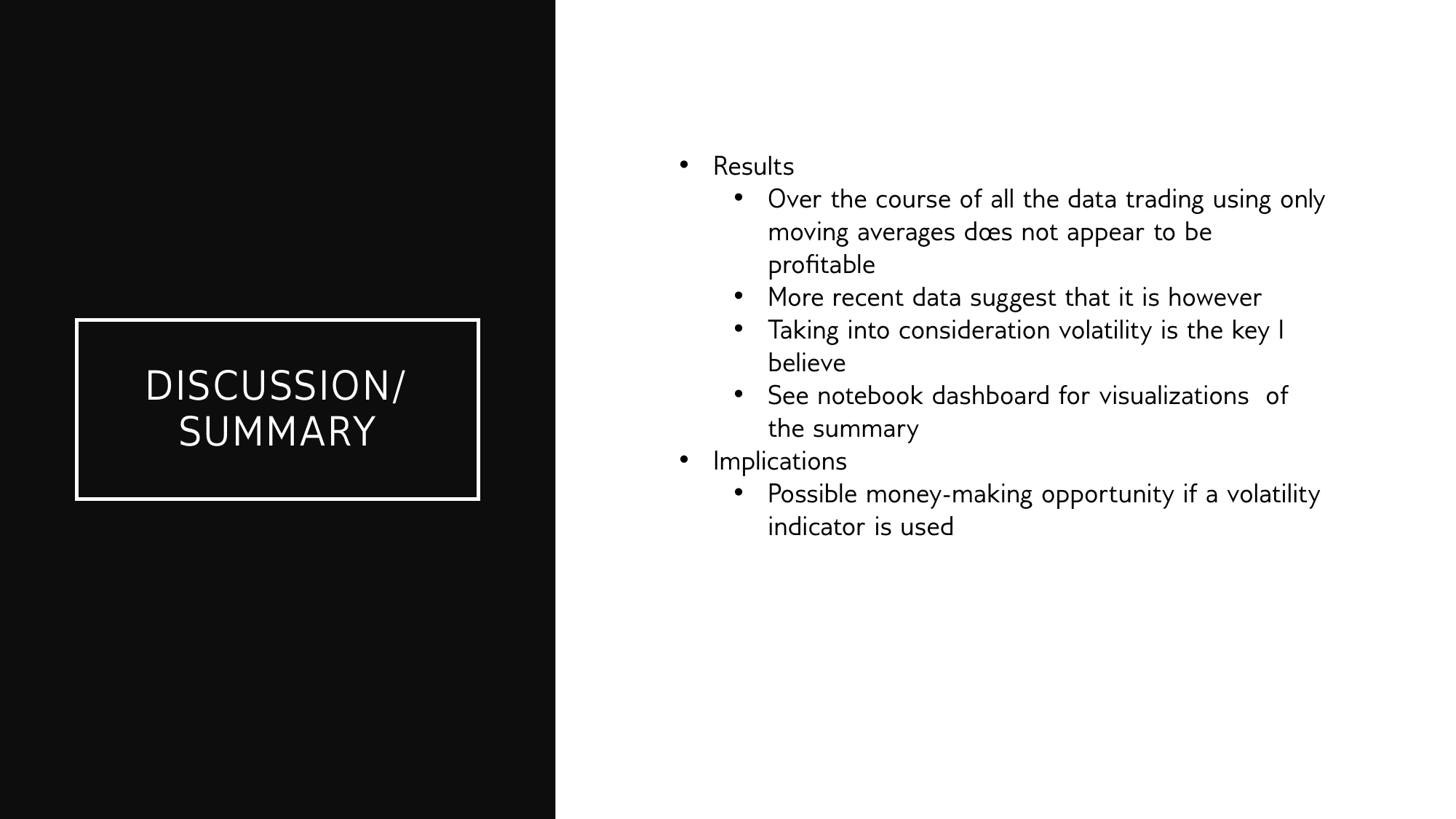

Results
Over the course of all the data trading using only moving averages does not appear to be profitable
More recent data suggest that it is however
Taking into consideration volatility is the key I believe
See notebook dashboard for visualizations  of the summary
Implications
Possible money-making opportunity if a volatility indicator is used
# Discussion/Summary